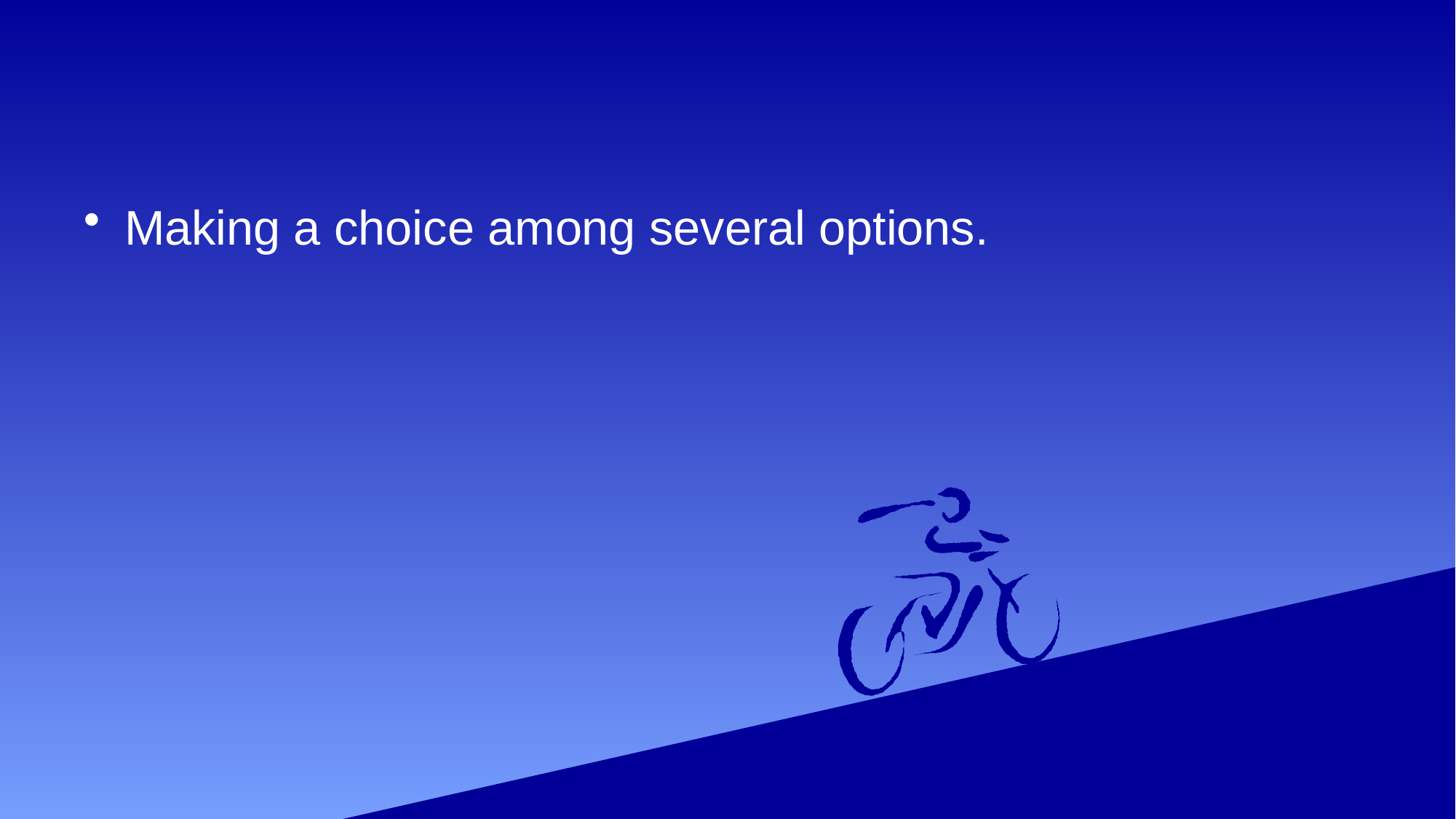

#
Making a choice among several options.